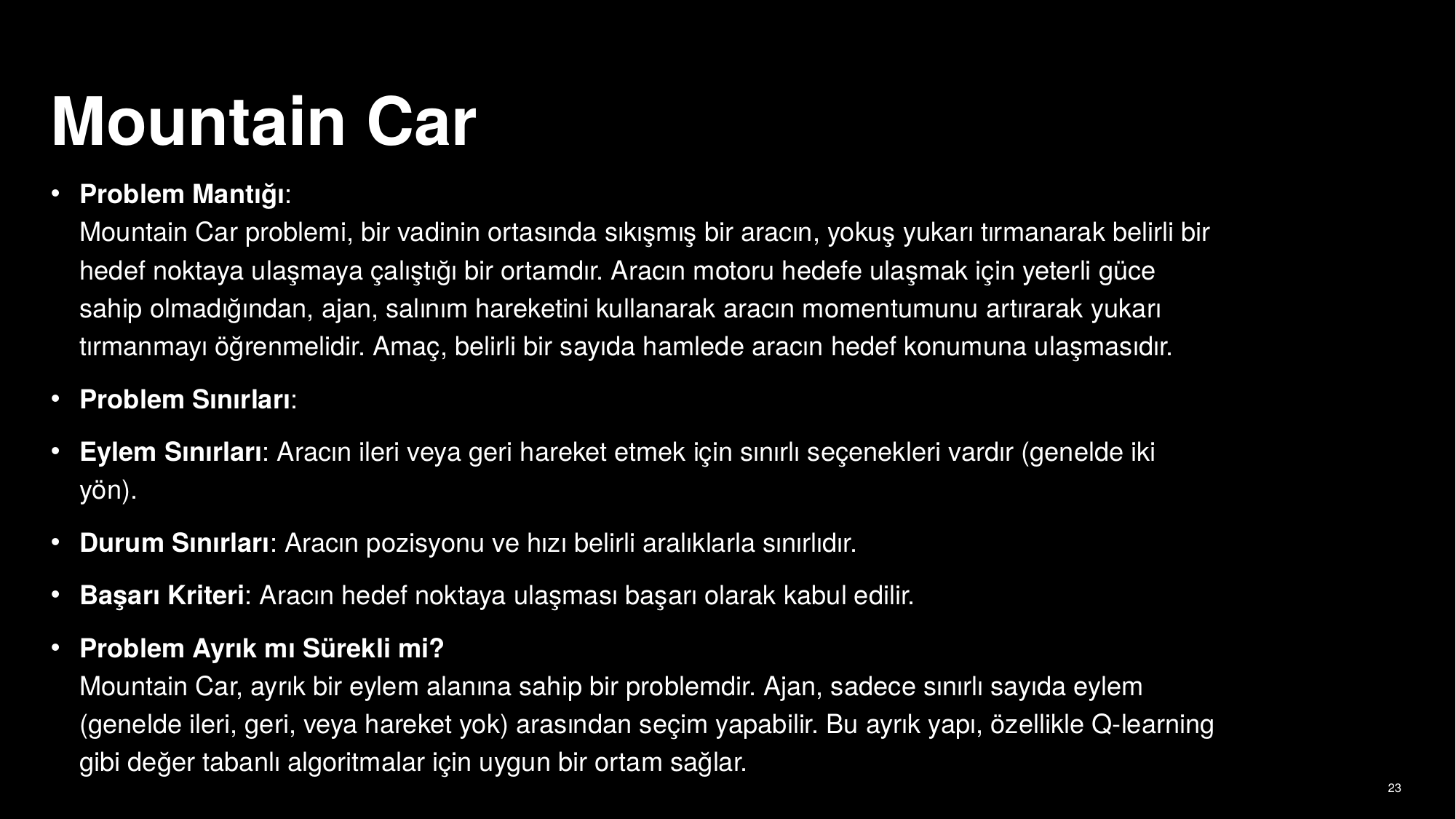

# Mountain Car
Problem Mantığı:
Mountain Car problemi, bir vadinin ortasında sıkışmış bir aracın, yokuş yukarı tırmanarak belirli bir hedef noktaya ulaşmaya çalıştığı bir ortamdır. Aracın motoru hedefe ulaşmak için yeterli güce sahip olmadığından, ajan, salınım hareketini kullanarak aracın momentumunu artırarak yukarı tırmanmayı öğrenmelidir. Amaç, belirli bir sayıda hamlede aracın hedef konumuna ulaşmasıdır.
Problem Sınırları:
Eylem Sınırları: Aracın ileri veya geri hareket etmek için sınırlı seçenekleri vardır (genelde iki yön).
Durum Sınırları: Aracın pozisyonu ve hızı belirli aralıklarla sınırlıdır.
Başarı Kriteri: Aracın hedef noktaya ulaşması başarı olarak kabul edilir.
Problem Ayrık mı Sürekli mi?
Mountain Car, ayrık bir eylem alanına sahip bir problemdir. Ajan, sadece sınırlı sayıda eylem (genelde ileri, geri, veya hareket yok) arasından seçim yapabilir. Bu ayrık yapı, özellikle Q-learning gibi değer tabanlı algoritmalar için uygun bir ortam sağlar.

23